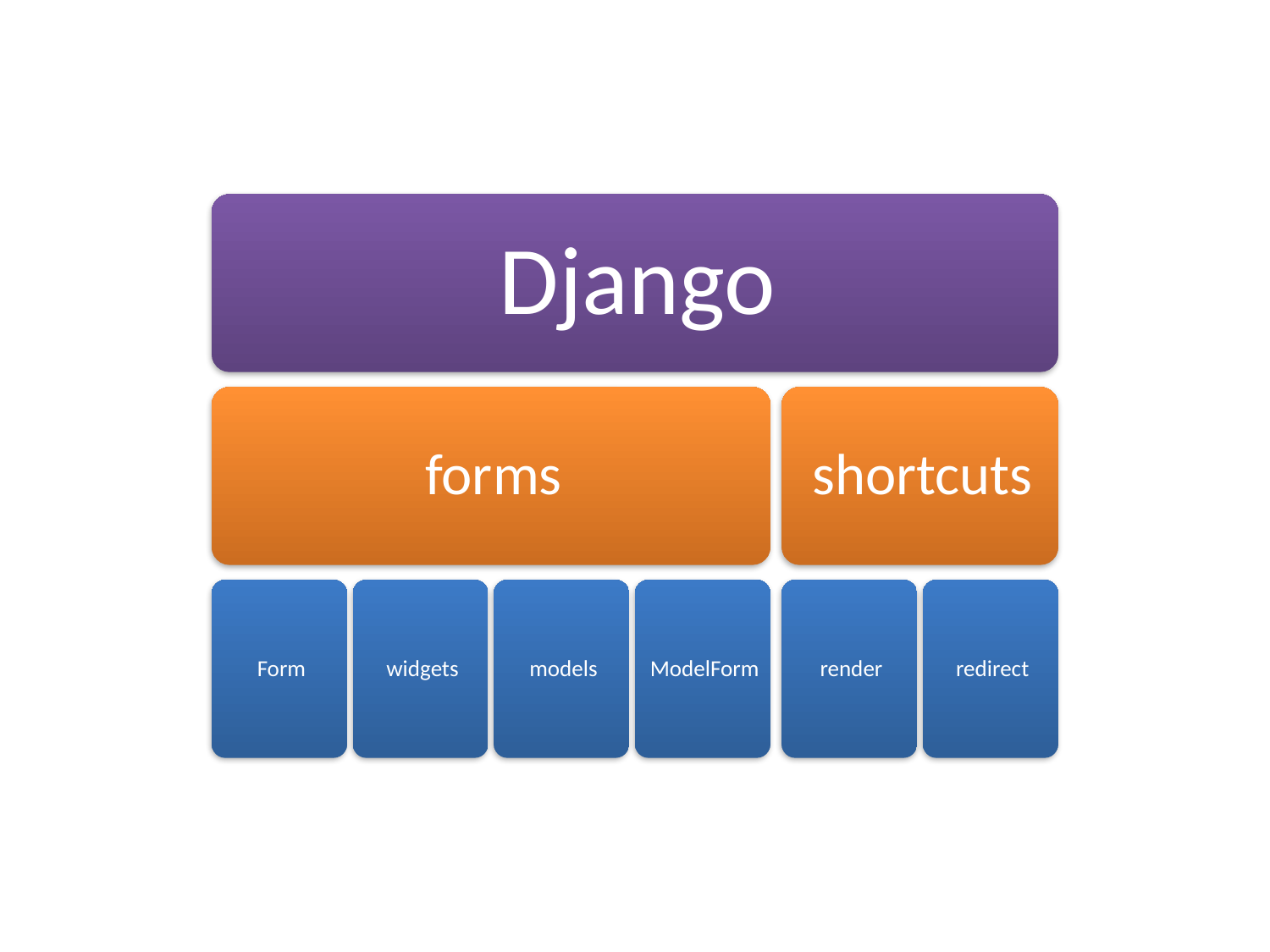

Django
forms
Form
widgets
models
ModelForm
shortcuts
render
redirect